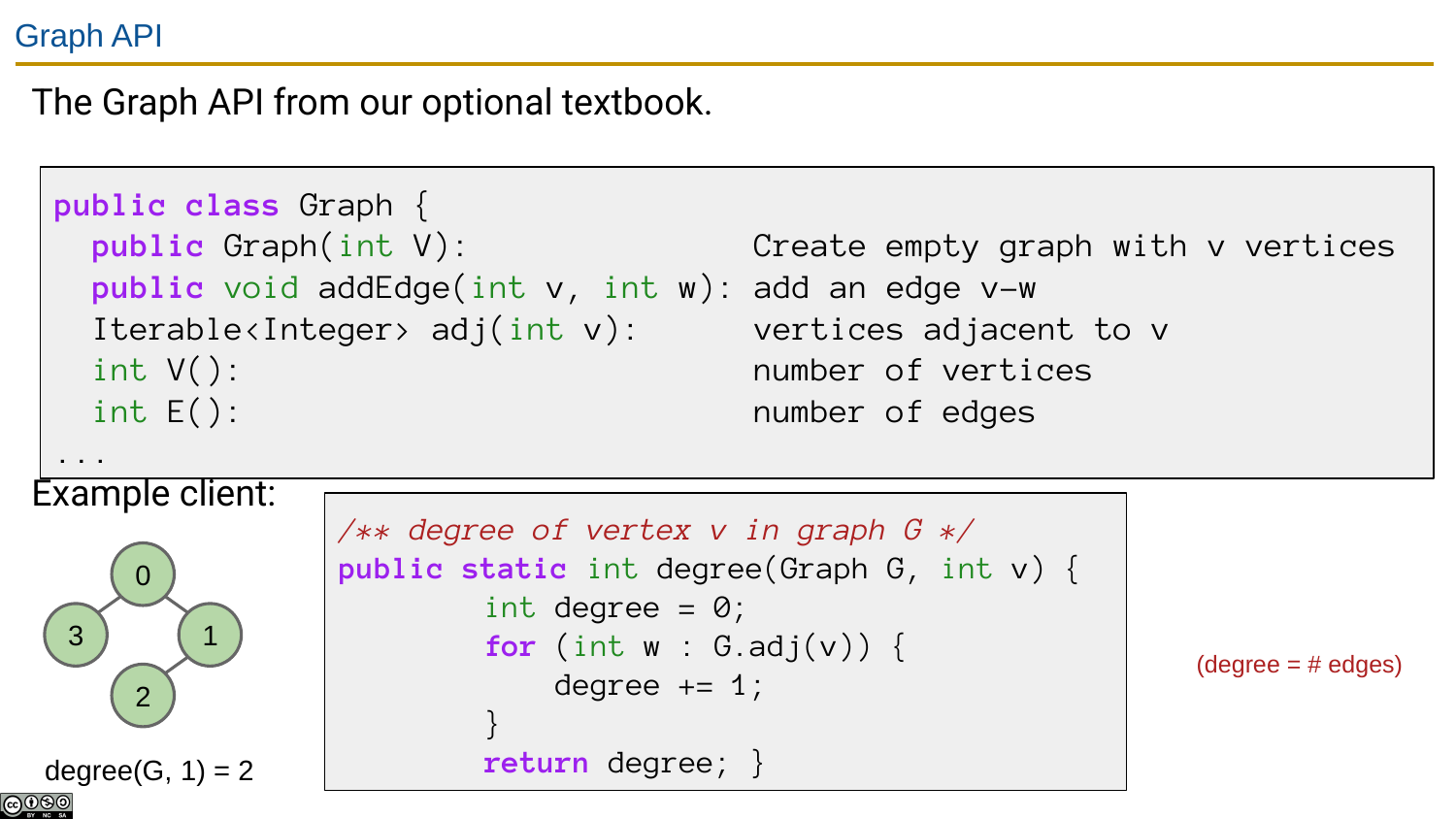

# Graph API
The Graph API from our optional textbook.

Example client:
public class Graph {
  public Graph(int V):               Create empty graph with v vertices
  public void addEdge(int v, int w): add an edge v-w
  Iterable<Integer> adj(int v):      vertices adjacent to v
  int V():                           number of vertices
  int E():                           number of edges
...

/** degree of vertex v in graph G */
public static int degree(Graph G, int v) {
	int degree = 0;
	for (int w : G.adj(v)) {
    	    degree += 1;
    	}
	return degree; }

(degree = # edges)
0
3
1
2
degree(G, 1) = 2